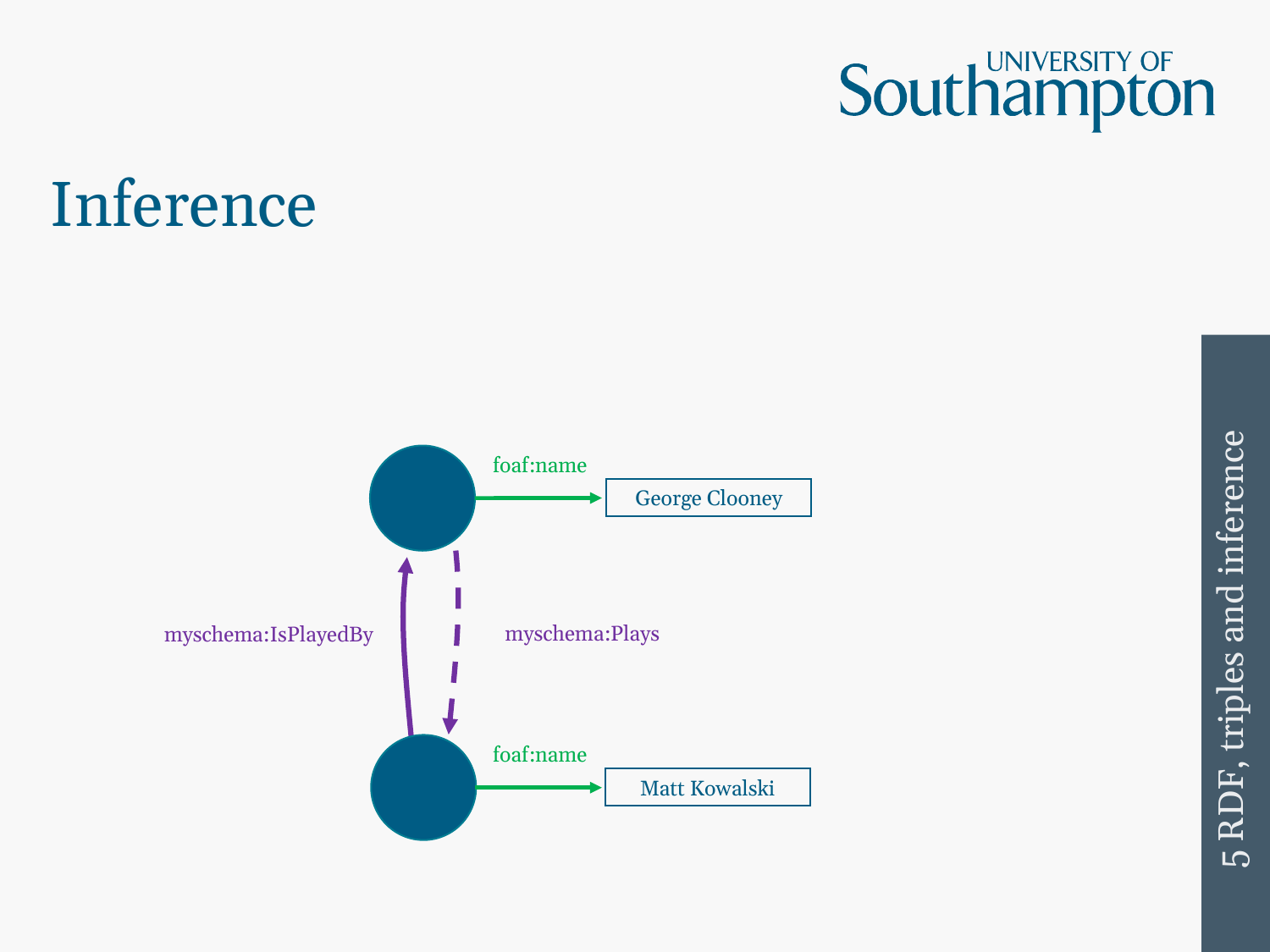

# Inference

5 RDF, triples and inference

foaf:name
George Clooney

myschema:Plays
myschema:IsPlayedBy

foaf:name
Matt Kowalski